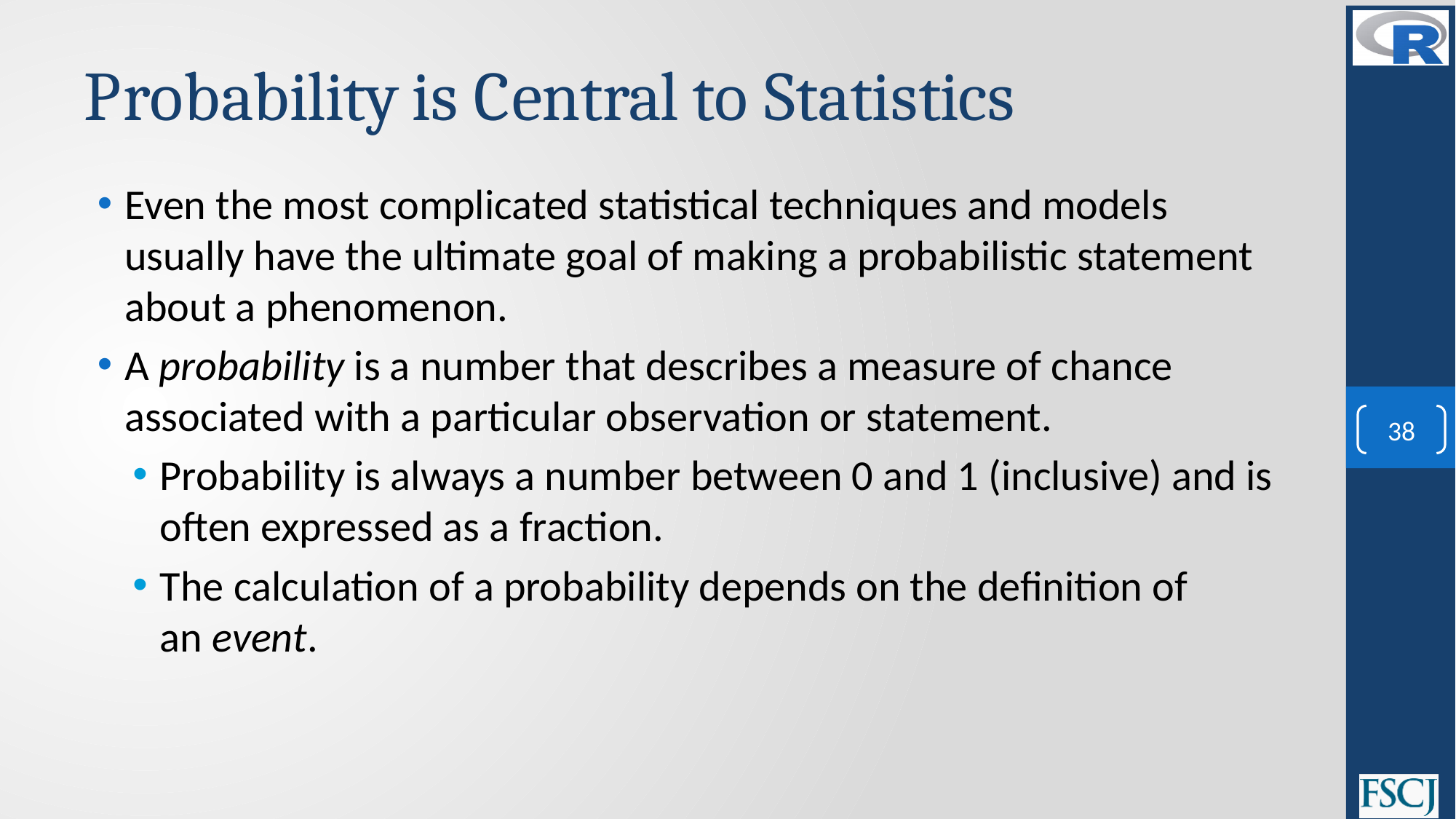

# Probability is Central to Statistics
Even the most complicated statistical techniques and models usually have the ultimate goal of making a probabilistic statement about a phenomenon.
A probability is a number that describes a measure of chance associated with a particular observation or statement.
Probability is always a number between 0 and 1 (inclusive) and is often expressed as a fraction.
The calculation of a probability depends on the definition of an event.
38